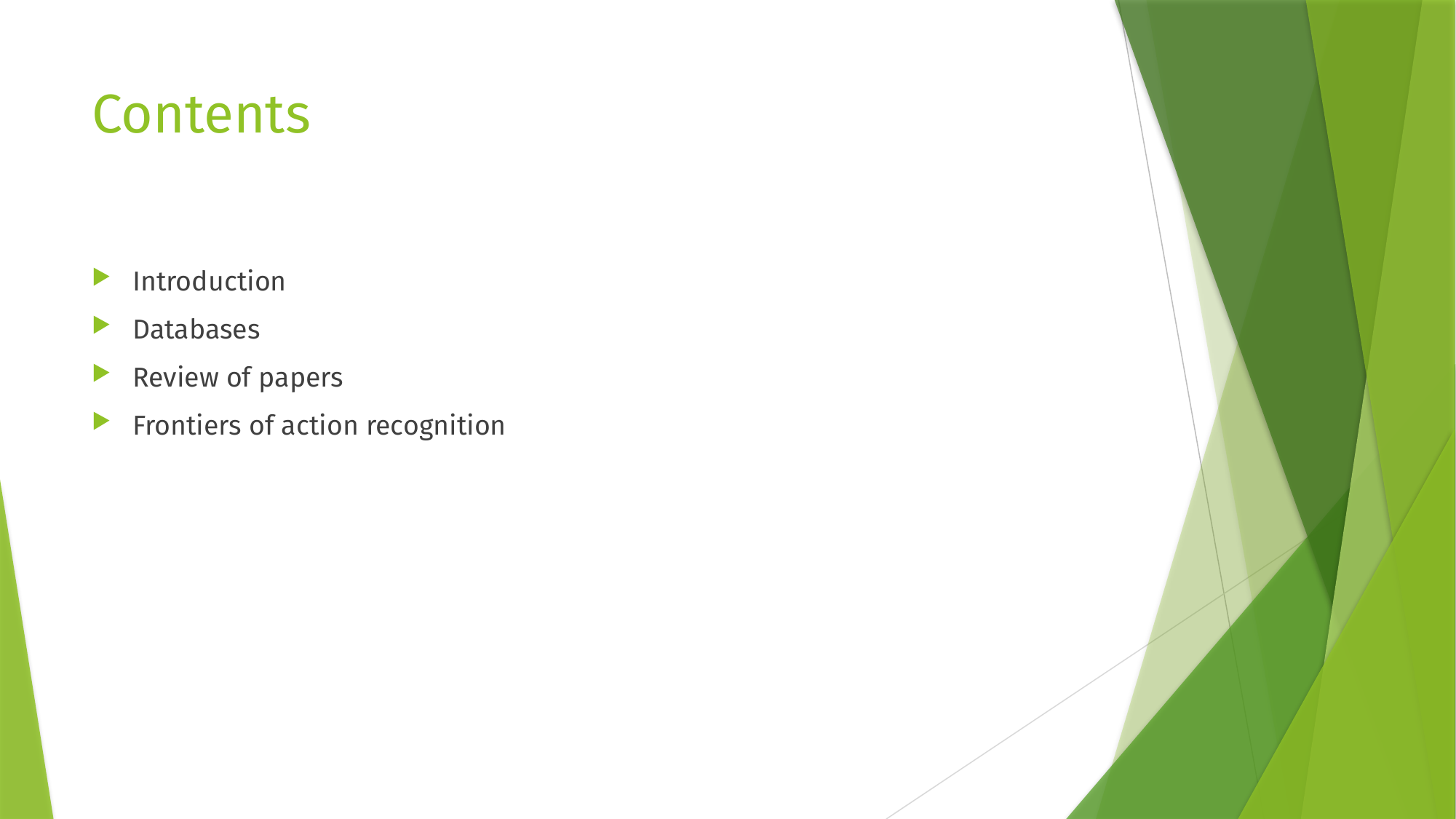

# Contents
Introduction
Databases
Review of papers
Frontiers of action recognition